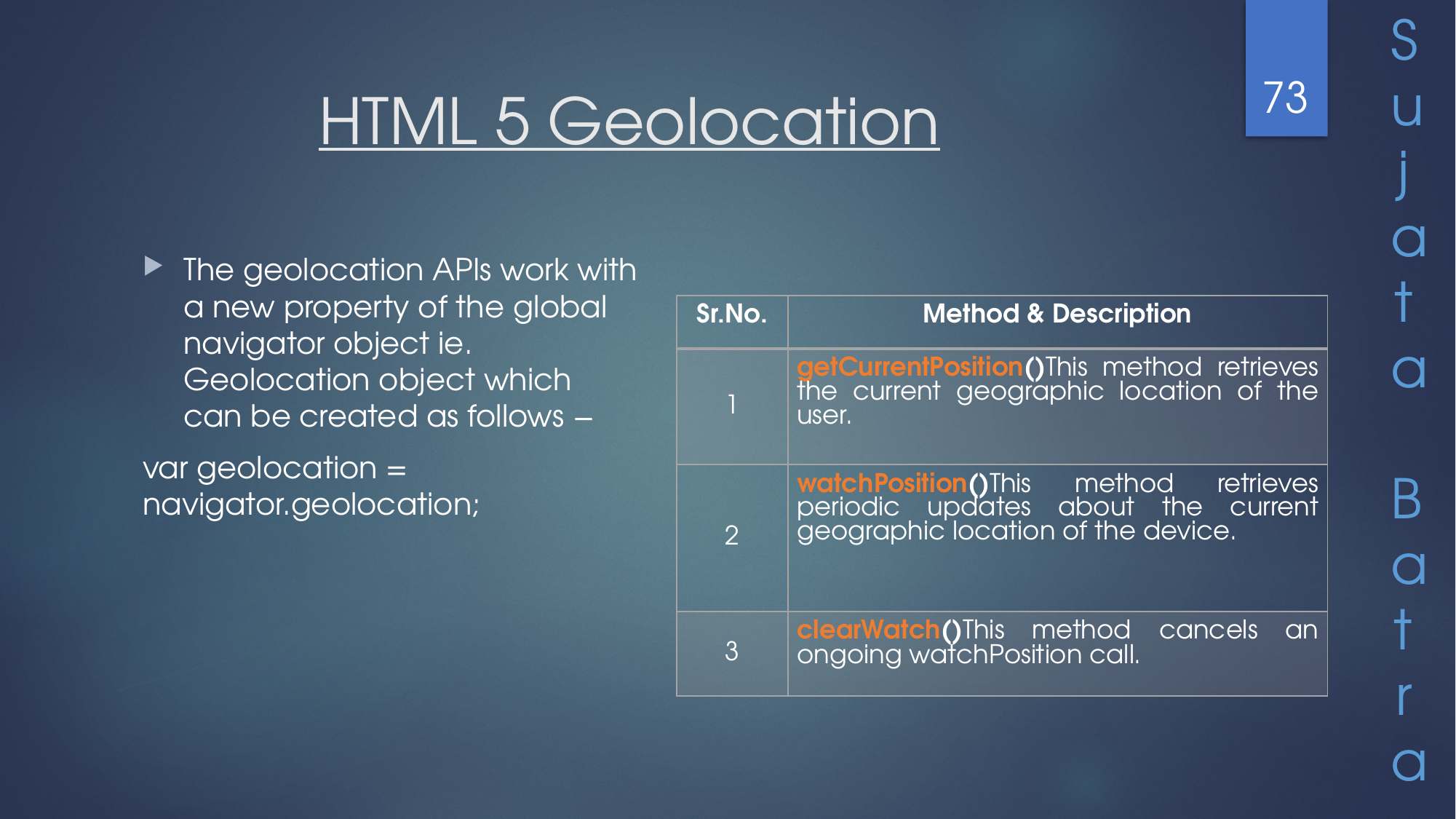

73
# HTML 5 Geolocation
The geolocation APIs work with a new property of the global navigator object ie. Geolocation object which can be created as follows −
var geolocation = navigator.geolocation;

| Sr.No. | Method & Description |
| --- | --- |
| 1 | getCurrentPosition()This method retrieves the current geographic location of the user. |
| 2 | watchPosition()This method retrieves periodic updates about the current geographic location of the device. |
| 3 | clearWatch()This method cancels an ongoing watchPosition call. |